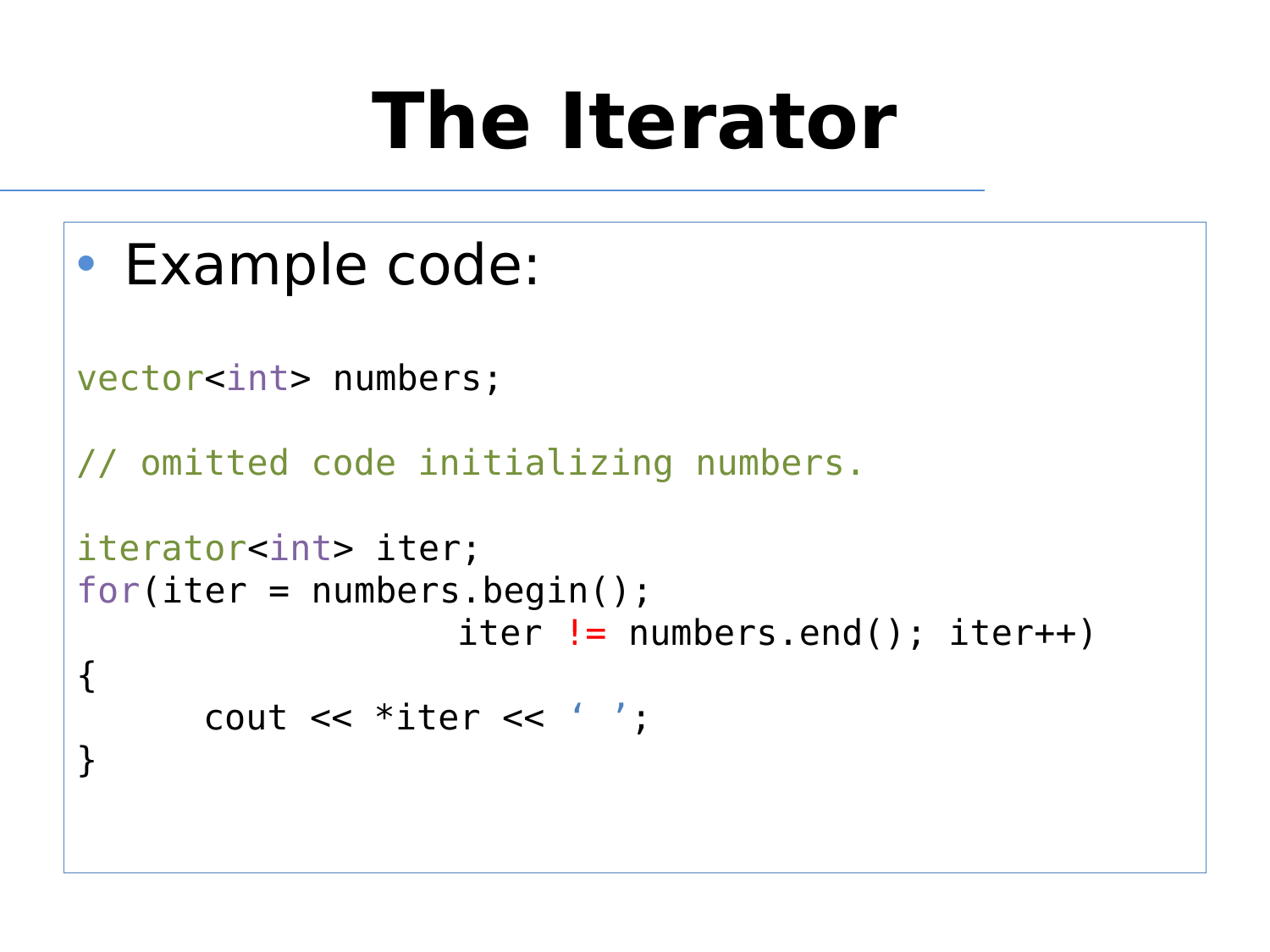

# The Iterator
Example code:

vector<int> numbers;

// omitted code initializing numbers.

iterator<int> iter;
for(iter = numbers.begin();
			iter != numbers.end(); iter++)
{
	cout << *iter << ‘ ’;
}